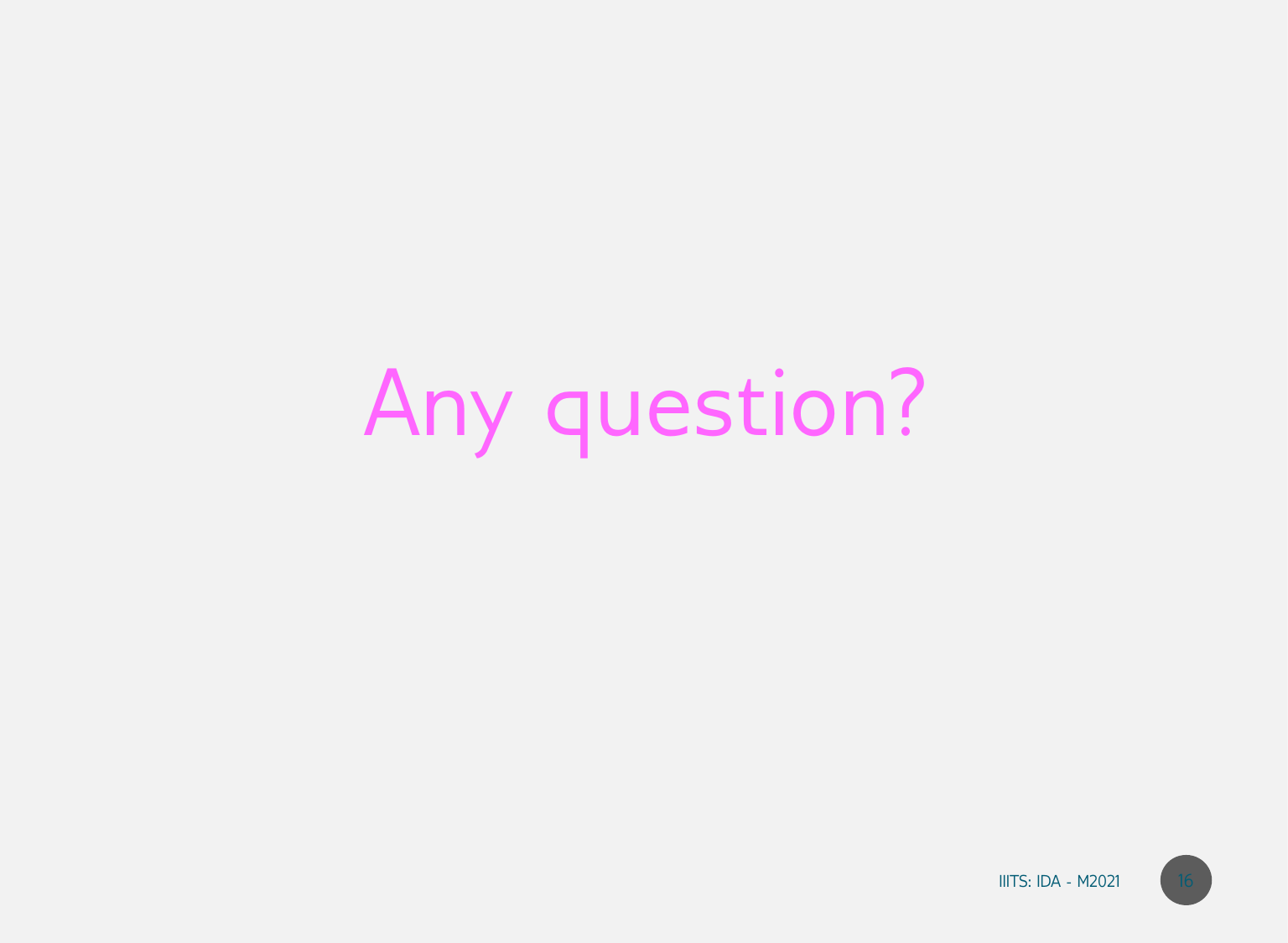

Any question?

16
IIITS: IDA - M2021